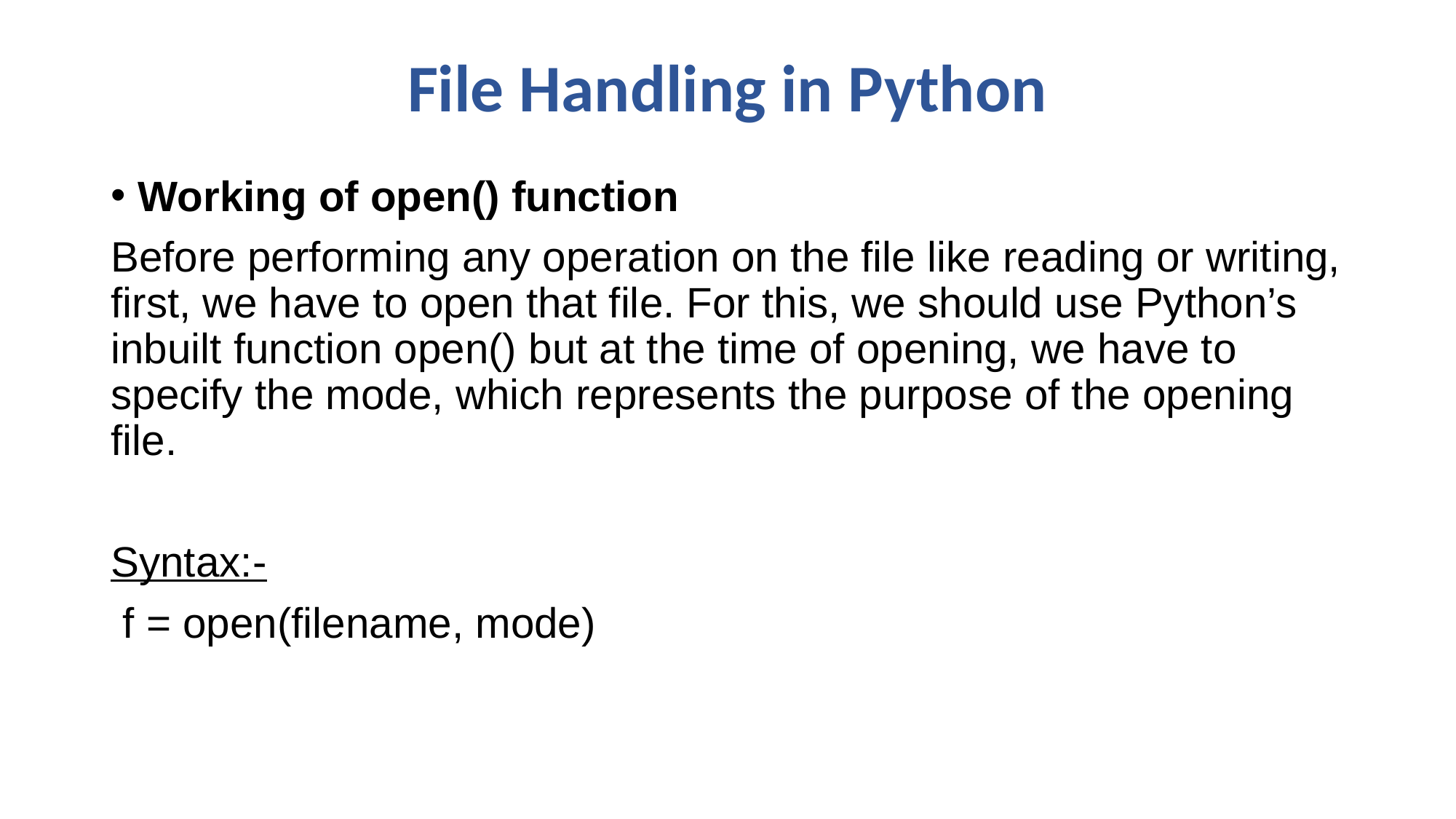

# File Handling in Python
Working of open() function
Before performing any operation on the file like reading or writing, first, we have to open that file. For this, we should use Python’s inbuilt function open() but at the time of opening, we have to specify the mode, which represents the purpose of the opening file.

Syntax:-
 f = open(filename, mode)